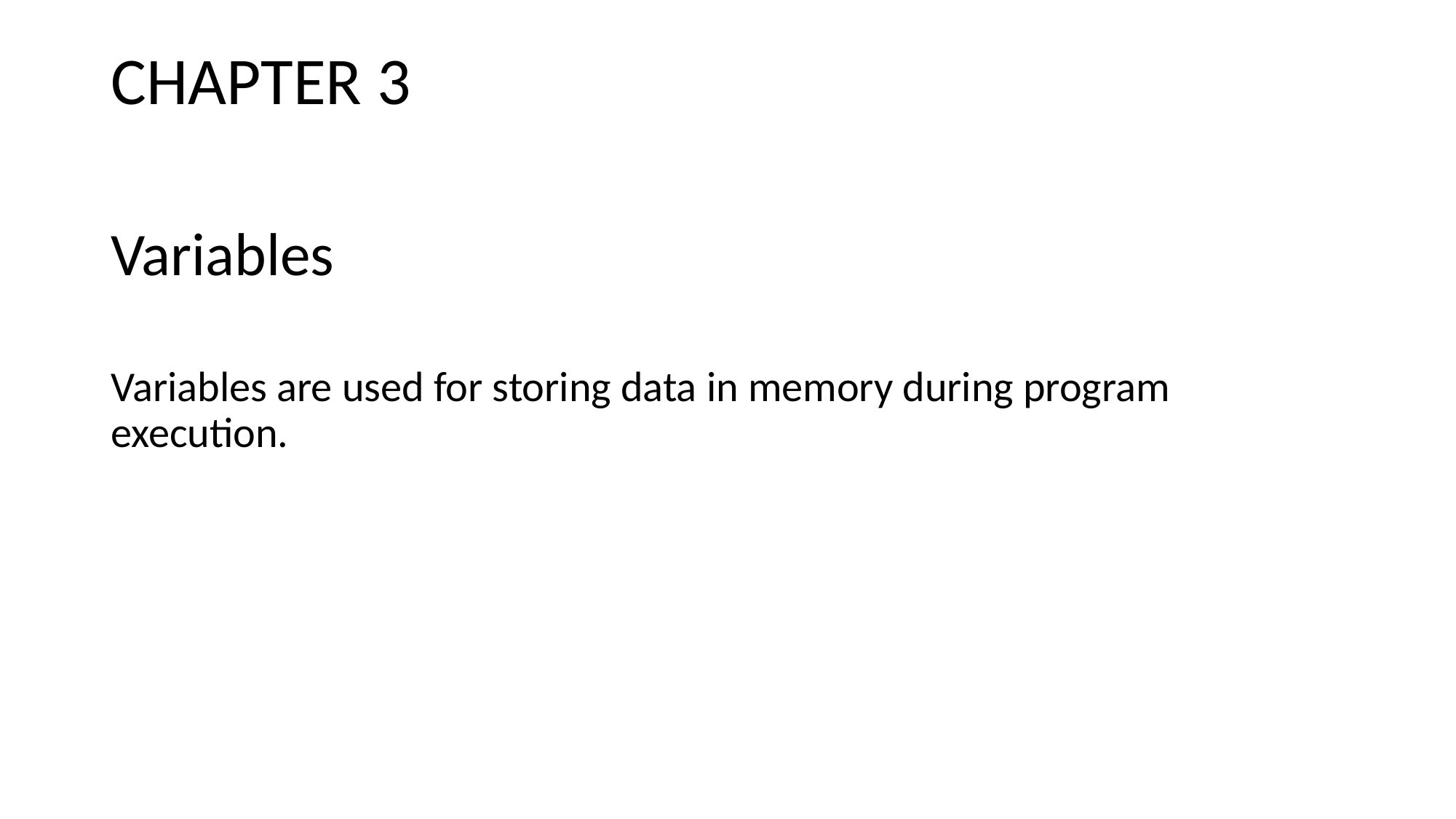

# CHAPTER 3
Variables

Variables are used for storing data in memory during program execution.